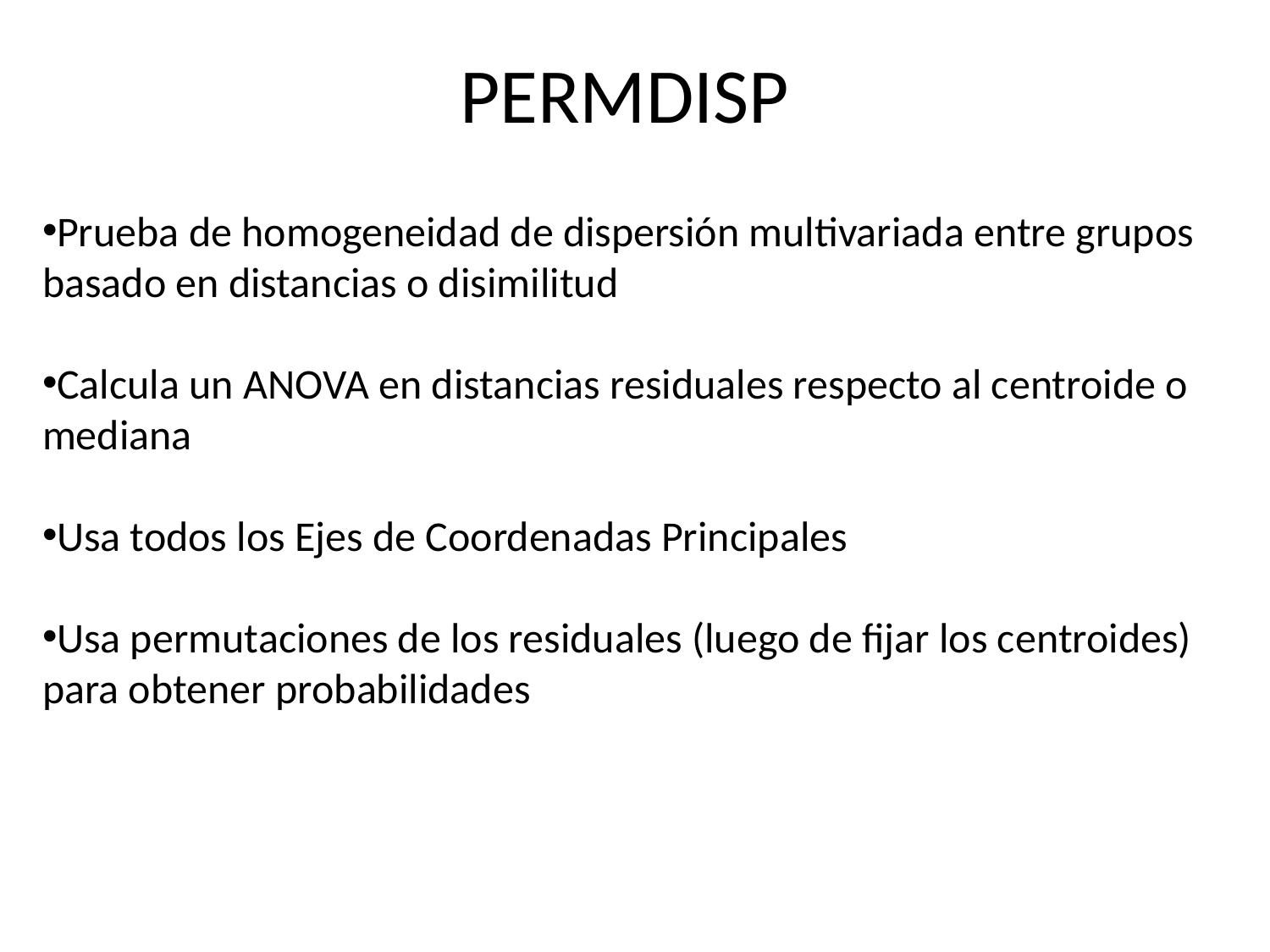

PERMDISP
Prueba de homogeneidad de dispersión multivariada entre grupos basado en distancias o disimilitud

Calcula un ANOVA en distancias residuales respecto al centroide o mediana

Usa todos los Ejes de Coordenadas Principales

Usa permutaciones de los residuales (luego de fijar los centroides) para obtener probabilidades